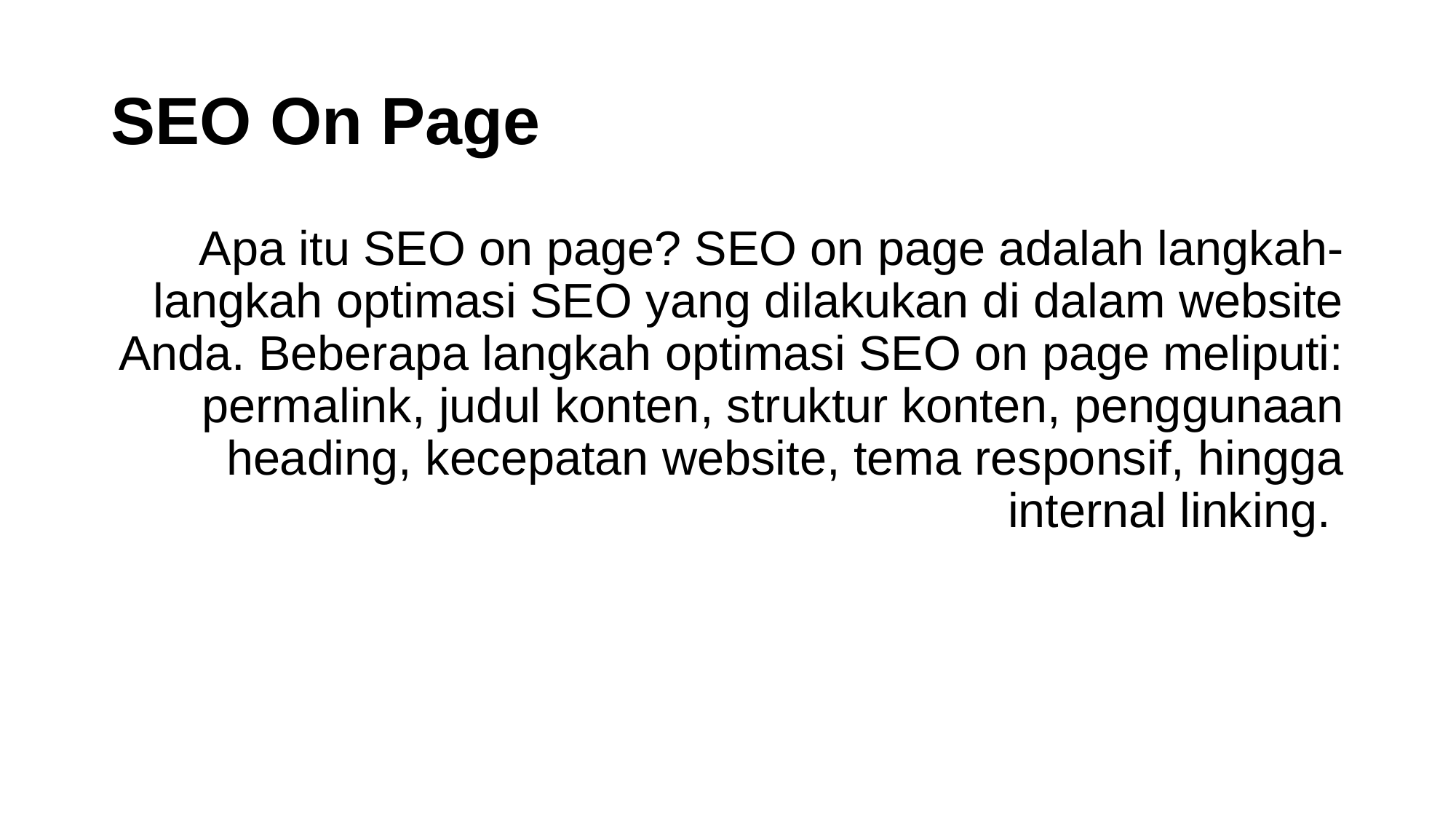

# SEO On Page
Apa itu SEO on page? SEO on page adalah langkah-langkah optimasi SEO yang dilakukan di dalam website Anda. Beberapa langkah optimasi SEO on page meliputi: permalink, judul konten, struktur konten, penggunaan heading, kecepatan website, tema responsif, hingga internal linking.